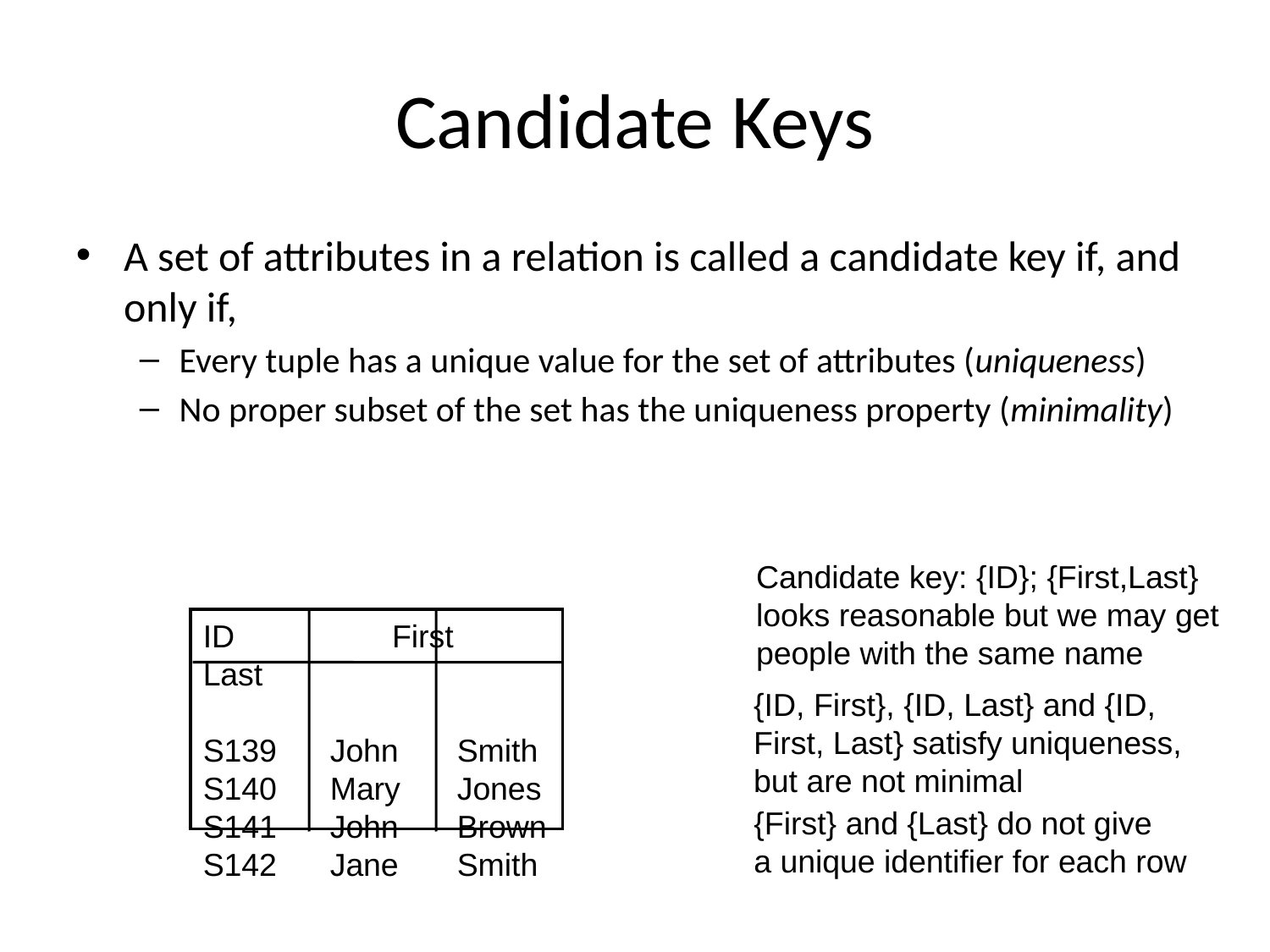

Candidate Keys
A set of attributes in a relation is called a candidate key if, and only if,
Every tuple has a unique value for the set of attributes (uniqueness)
No proper subset of the set has the uniqueness property (minimality)
Candidate key: {ID}; {First,Last}
looks reasonable but we may get
people with the same name

ID	       First	        Last

S139	John	Smith
S140	Mary	Jones
S141	John	Brown
S142	Jane	Smith

{ID, First}, {ID, Last} and {ID,
First, Last} satisfy uniqueness,
but are not minimal
{First} and {Last} do not give
a unique identifier for each row